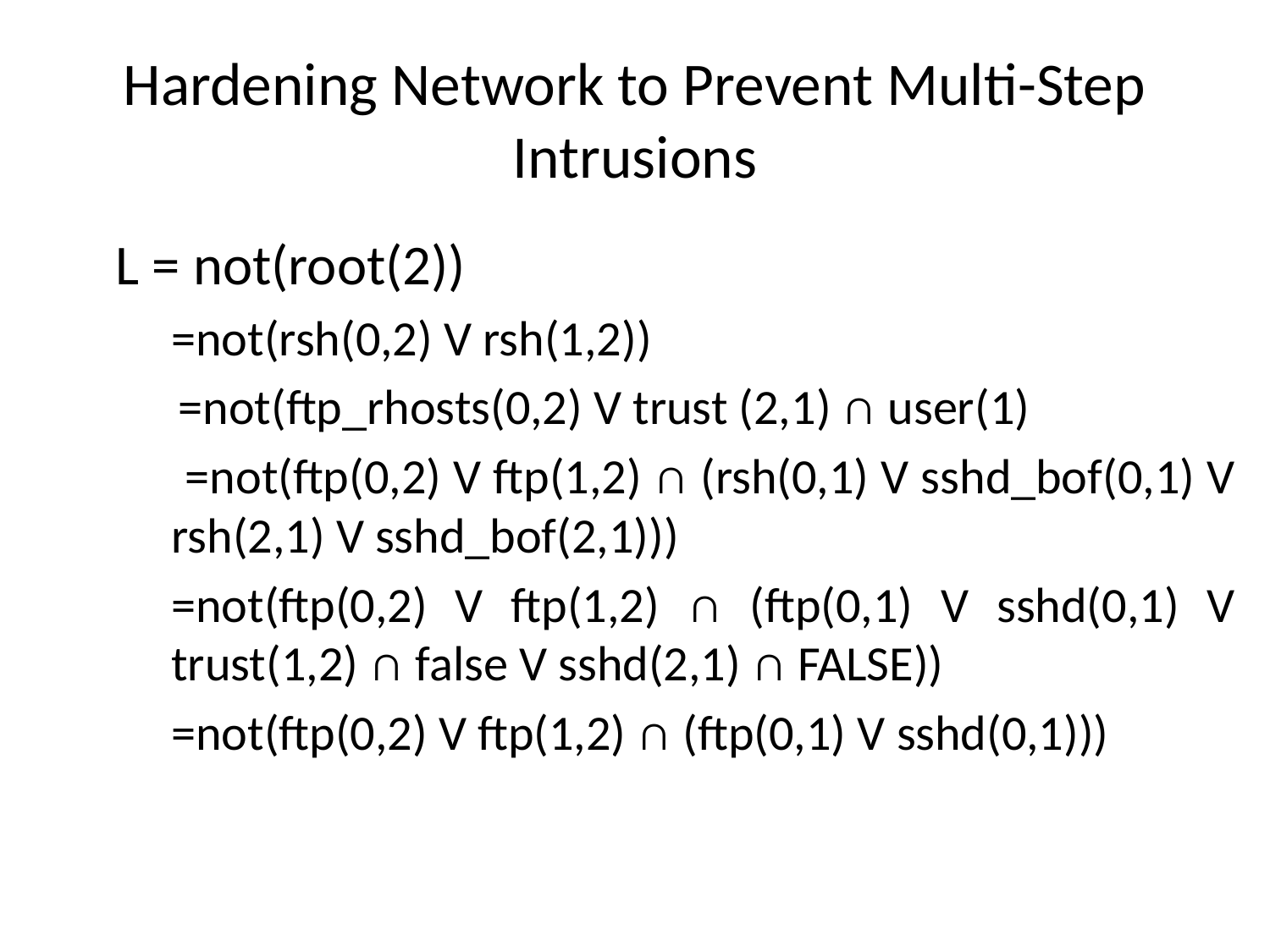

# Hardening Network to Prevent Multi-Step Intrusions
	L = not(root(2))
	=not(rsh(0,2) V rsh(1,2))
       =not(ftp_rhosts(0,2) V trust (2,1) ∩ user(1)
       =not(ftp(0,2) V ftp(1,2) ∩ (rsh(0,1) V sshd_bof(0,1) V rsh(2,1) V sshd_bof(2,1)))
	=not(ftp(0,2) V ftp(1,2) ∩ (ftp(0,1) V sshd(0,1) V trust(1,2) ∩ false V sshd(2,1) ∩ FALSE))
	=not(ftp(0,2) V ftp(1,2) ∩ (ftp(0,1) V sshd(0,1)))